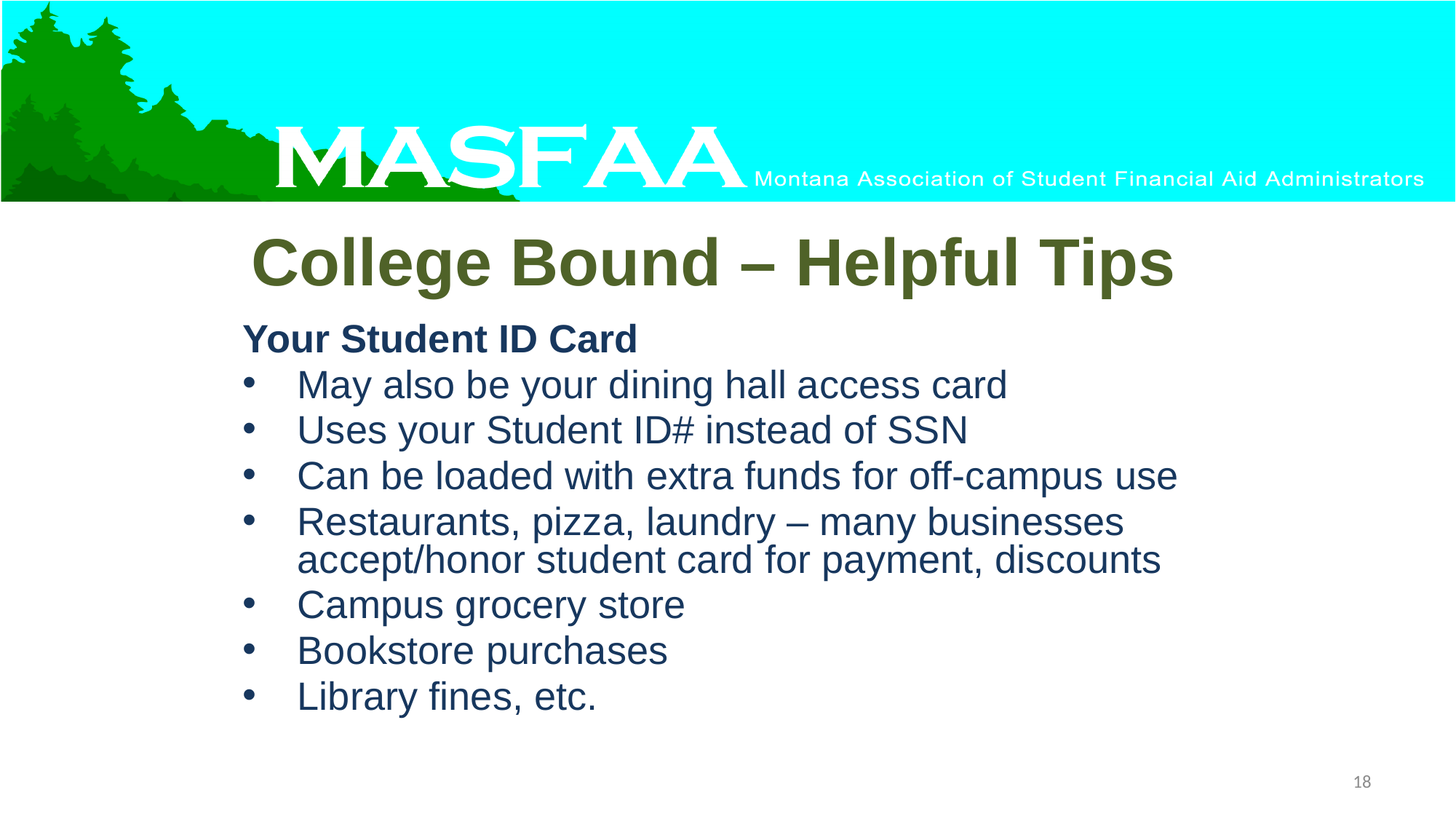

# College Bound – Helpful Tips
Your Student ID Card
May also be your dining hall access card
Uses your Student ID# instead of SSN
Can be loaded with extra funds for off-campus use
Restaurants, pizza, laundry – many businesses accept/honor student card for payment, discounts
Campus grocery store
Bookstore purchases
Library fines, etc.
18